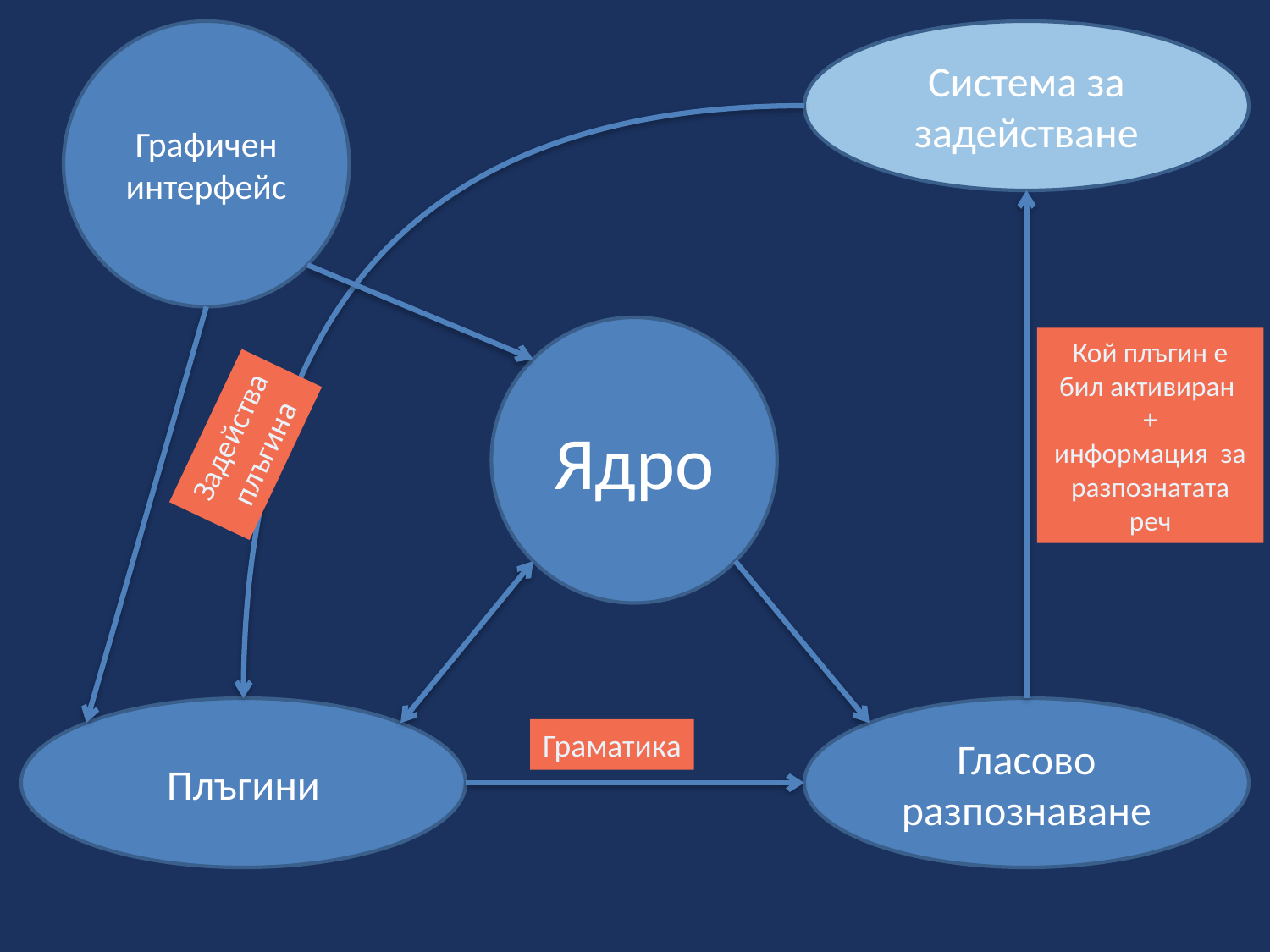

Графичен интерфейс
Система за задействане
Ядро
Кой плъгин е бил активиран
+
информация  за разпознатата реч
Задейства плъгина
Плъгини
Гласово разпознаване
Граматика